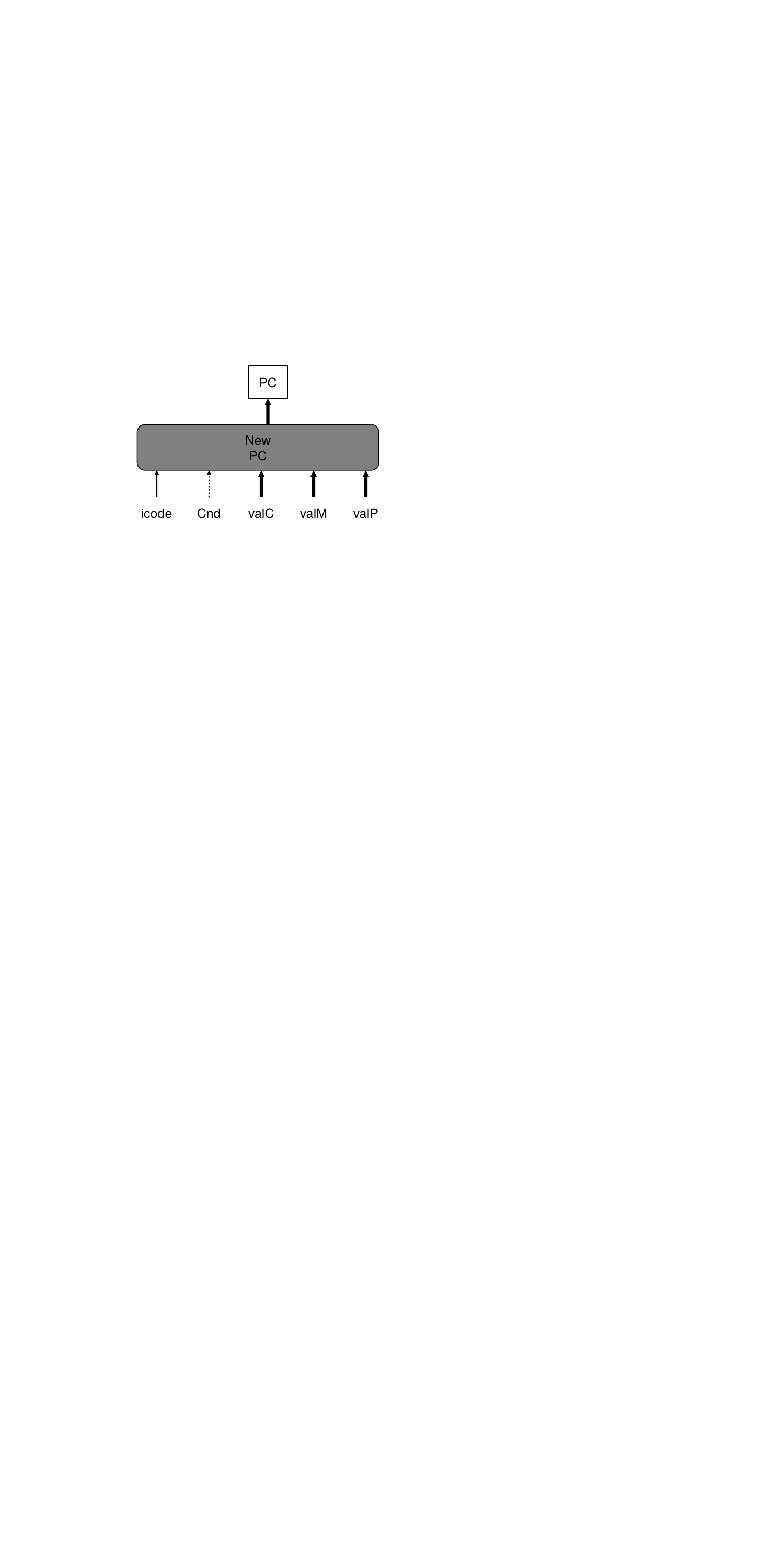

PC

New
PC

icode
Cnd
valC
valM
valP